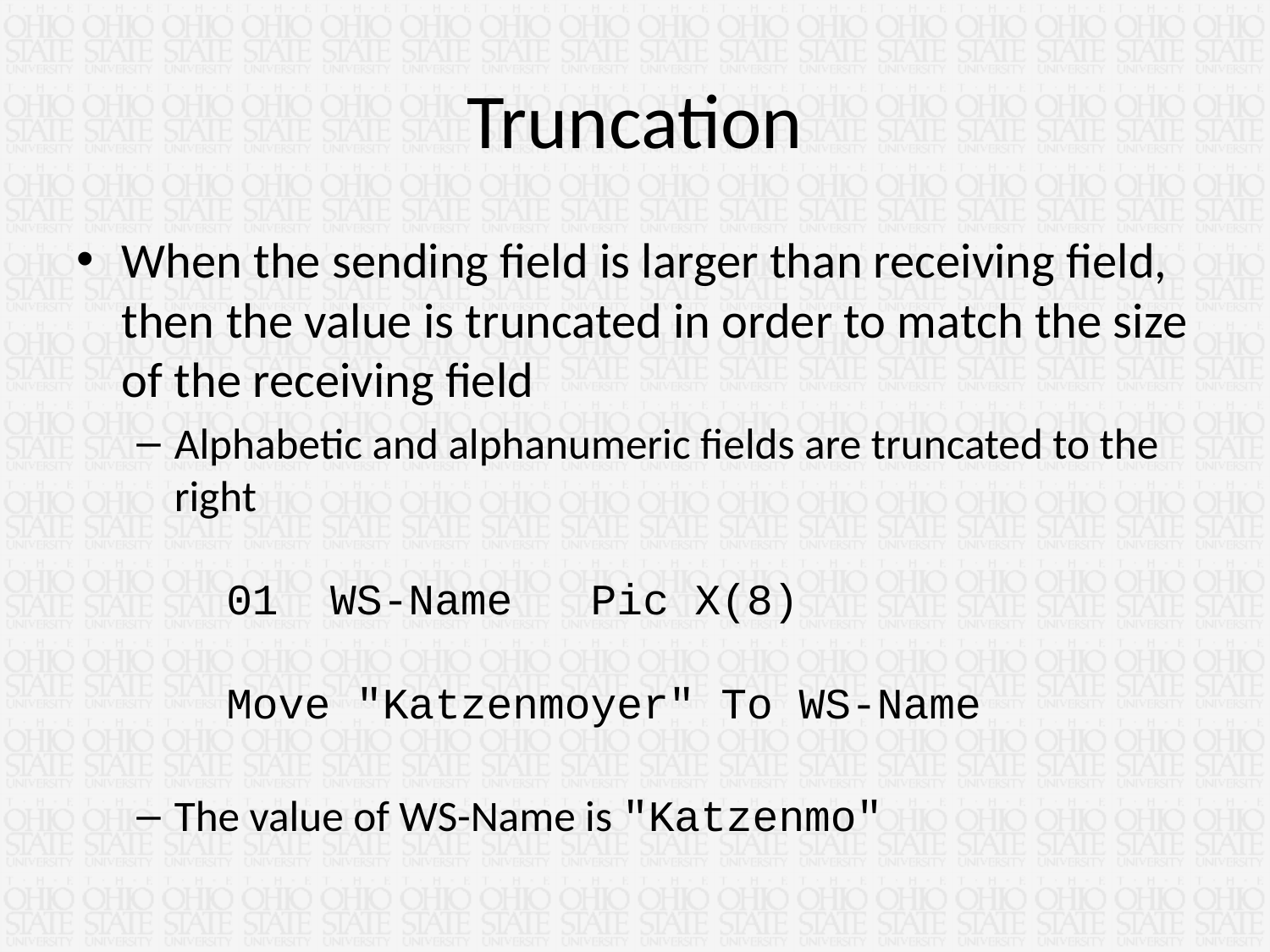

# Truncation
When the sending field is larger than receiving field, then the value is truncated in order to match the size of the receiving field
Alphabetic and alphanumeric fields are truncated to the right
  01  WS-Name   Pic X(8)
  Move "Katzenmoyer" To WS-Name
The value of WS-Name is "Katzenmo"